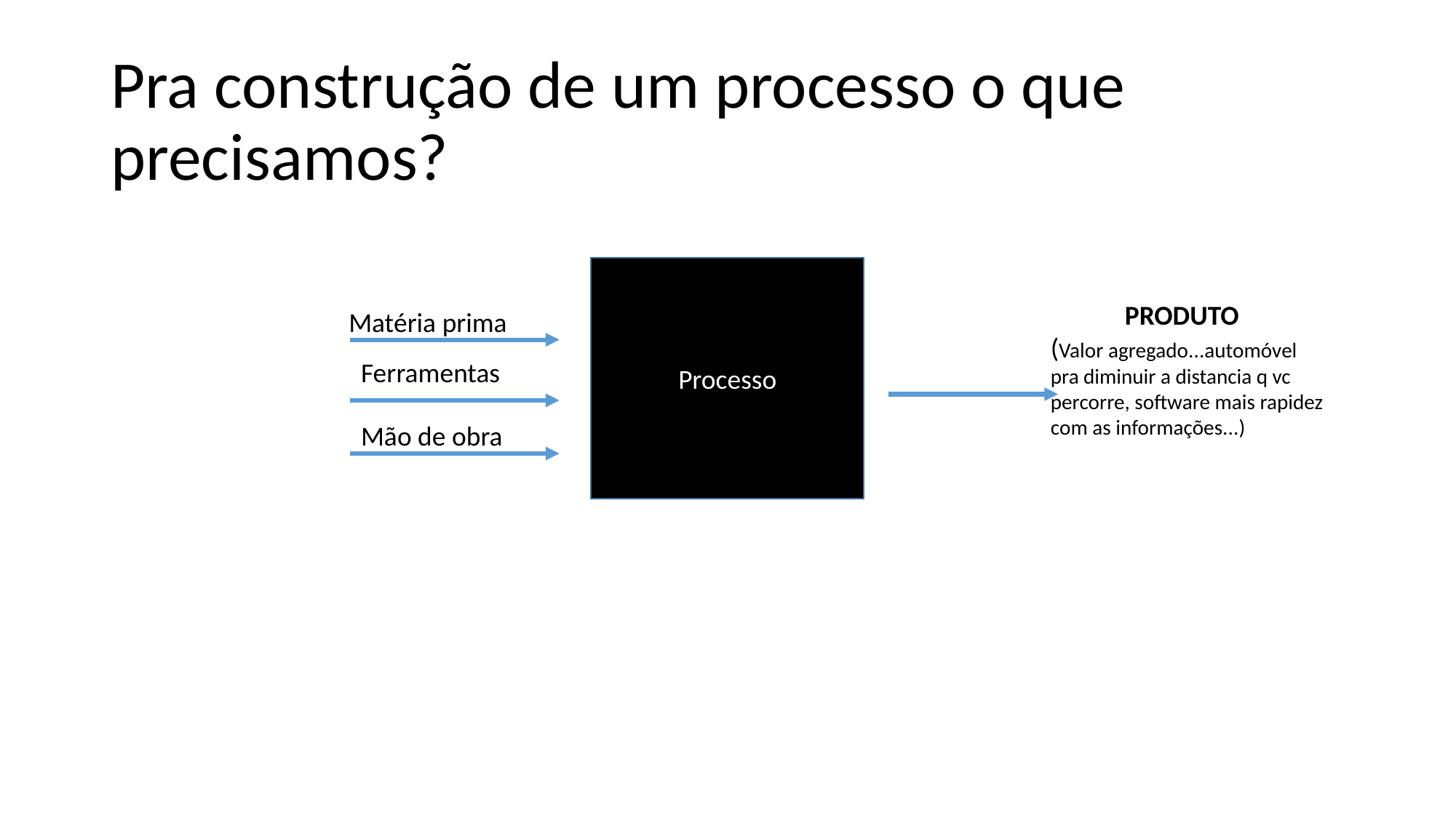

# Pra construção de um processo o que precisamos?

Processo
            PRODUTO
(Valor agregado...automóvel pra diminuir a distancia q vc percorre, software mais rapidez com as informações...)
 Matéria prima
Ferramentas
Mão de obra